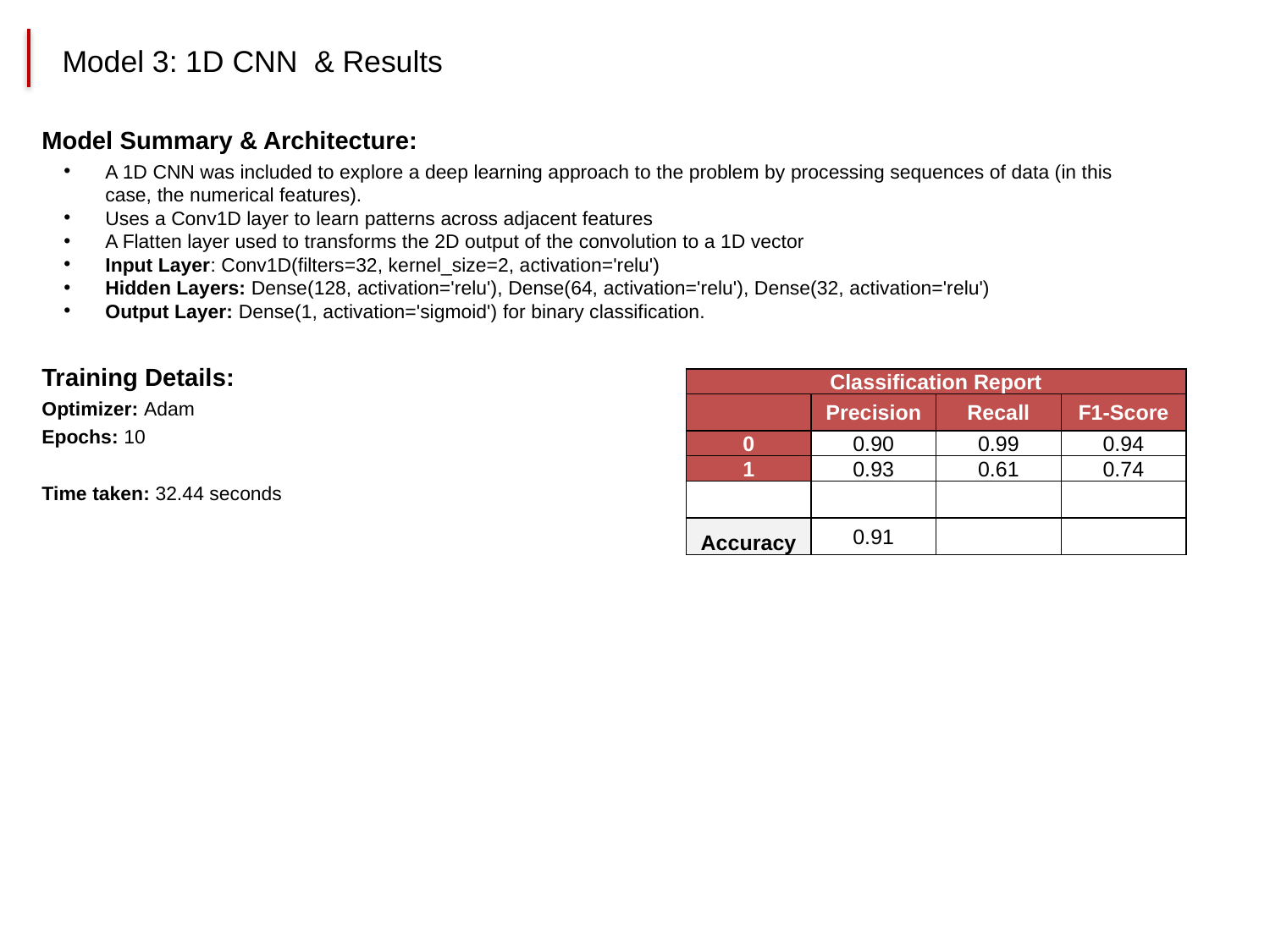

# Model 3: 1D CNN  & Results
Model Summary & Architecture:
A 1D CNN was included to explore a deep learning approach to the problem by processing sequences of data (in this case, the numerical features).
Uses a Conv1D layer to learn patterns across adjacent features
A Flatten layer used to transforms the 2D output of the convolution to a 1D vector
Input Layer: Conv1D(filters=32, kernel_size=2, activation='relu')
Hidden Layers: Dense(128, activation='relu'), Dense(64, activation='relu'), Dense(32, activation='relu')
Output Layer: Dense(1, activation='sigmoid') for binary classification.

Training Details:
Optimizer: Adam
Epochs: 10

Time taken: 32.44 seconds

| Classification Report |  |  |  |
| --- | --- | --- | --- |
|  | Precision | Recall | F1-Score |
| 0 | 0.90 | 0.99 | 0.94 |
| 1 | 0.93 | 0.61 | 0.74 |
|  |  |  |  |
| Accuracy | 0.91 |  |  |